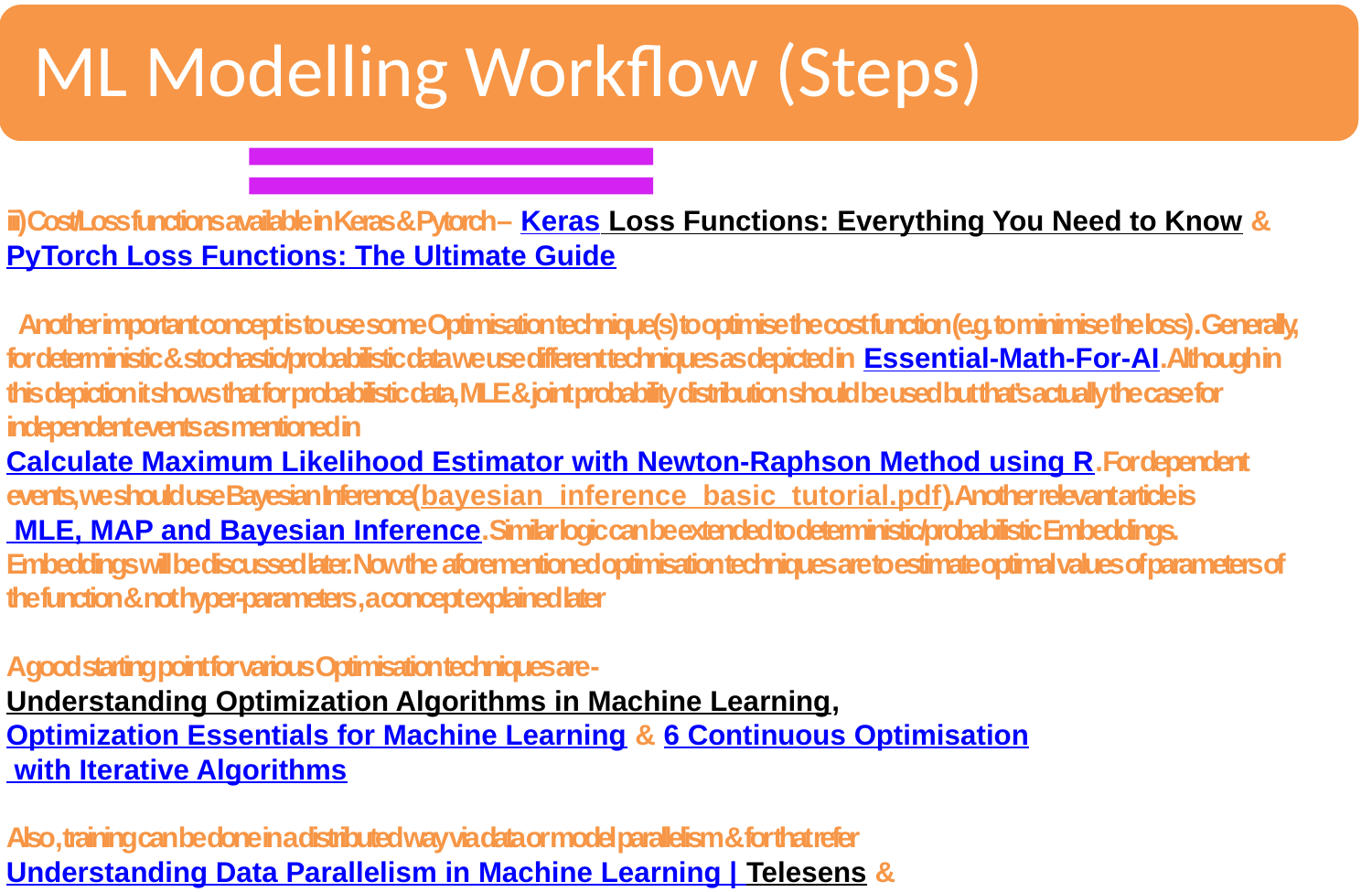

ML Modelling Workflow (Steps)

iii) Cost/Loss functions available in Keras & Pytorch –  Keras Loss Functions: Everything You Need to Know & PyTorch Loss Functions: The Ultimate Guide

  Another important concept is to use some Optimisation technique(s) to optimise the cost function (e.g. to minimise the loss) . Generally, for deterministic & stochastic/probabilistic data we use different techniques as depicted in  Essential-Math-For-AI. Although in this depiction it shows that for probabilistic data, MLE & joint probability distribution should be used but that’s actually the case for independent events as mentioned in  Calculate Maximum Likelihood Estimator with Newton-Raphson Method using R. For dependent events, we should use Bayesian Inference(bayesian_inference_basic_tutorial.pdf). Another relevant article is  MLE, MAP and Bayesian Inference. Similar logic can be extended to deterministic/probabilistic Embeddings. Embeddings will be discussed later. Now the  aforementioned optimisation techniques are to estimate optimal values of parameters of the function & not hyper-parameters , a concept explained later

A good starting point for various Optimisation techniques are - Understanding Optimization Algorithms in Machine Learning, Optimization Essentials for Machine Learning & 6 Continuous Optimisation with Iterative Algorithms

Also , training can be done in a distributed way via data or model parallelism & for that refer  Understanding Data Parallelism in Machine Learning | Telesens &  Introduction to Model Parallelism - Amazon SageMaker AI